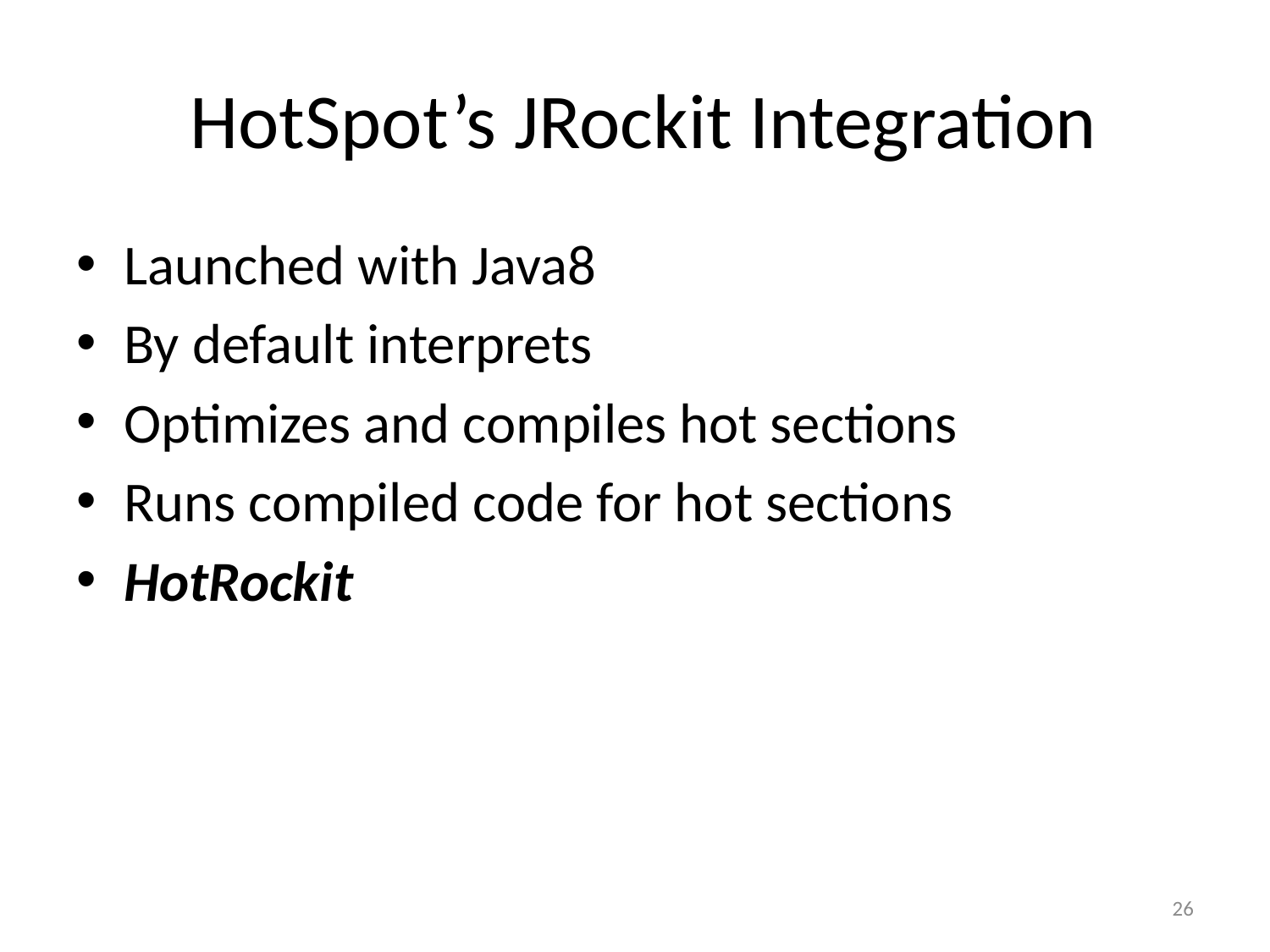

# HotSpot’s JRockit Integration
Launched with Java8
By default interprets
Optimizes and compiles hot sections
Runs compiled code for hot sections
HotRockit
26